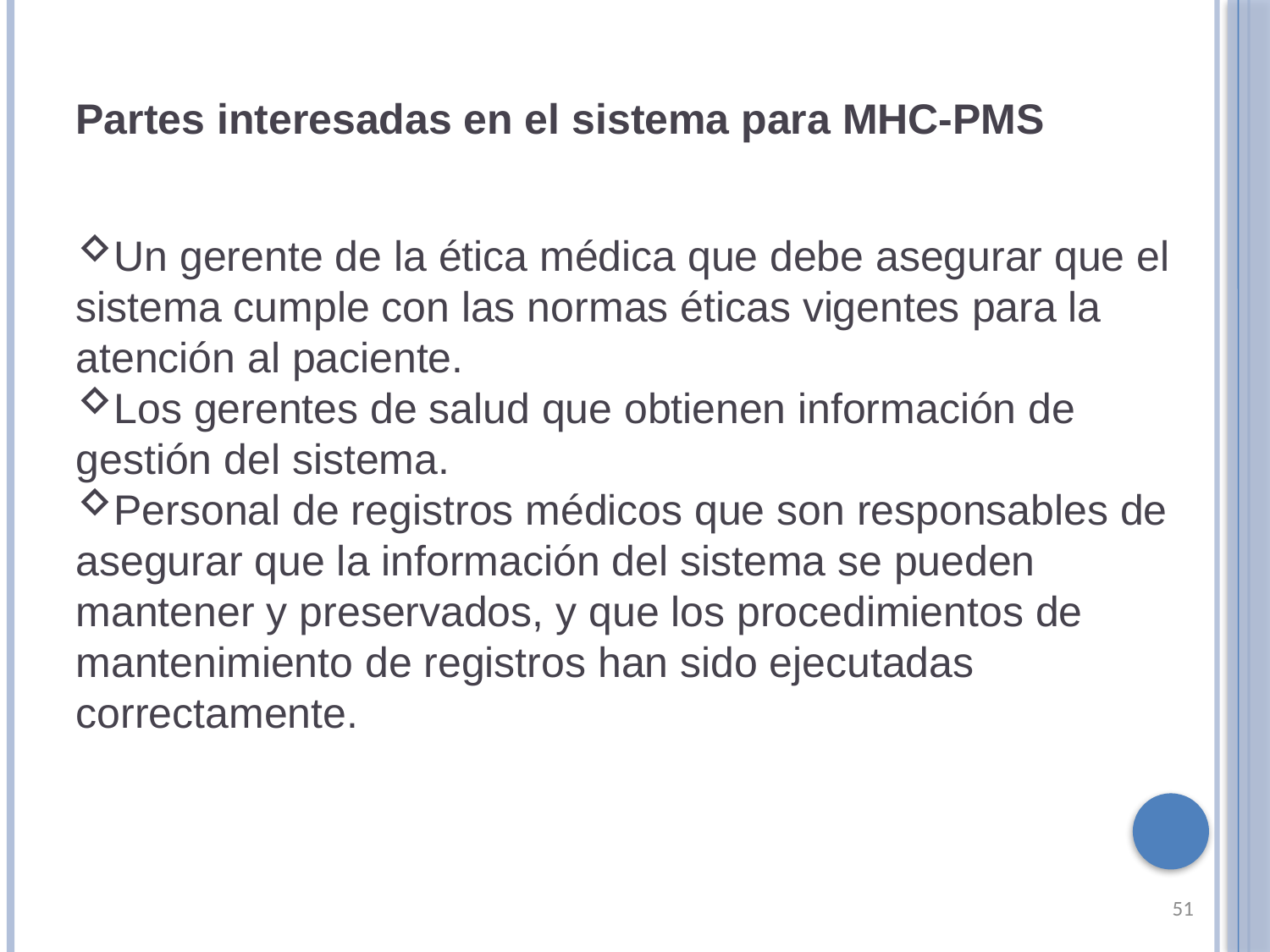

Partes interesadas en el sistema para MHC-PMS
Un gerente de la ética médica que debe asegurar que el sistema cumple con las normas éticas vigentes para la atención al paciente.
Los gerentes de salud que obtienen información de gestión del sistema.
Personal de registros médicos que son responsables de asegurar que la información del sistema se pueden mantener y preservados, y que los procedimientos de mantenimiento de registros han sido ejecutadas correctamente.
51